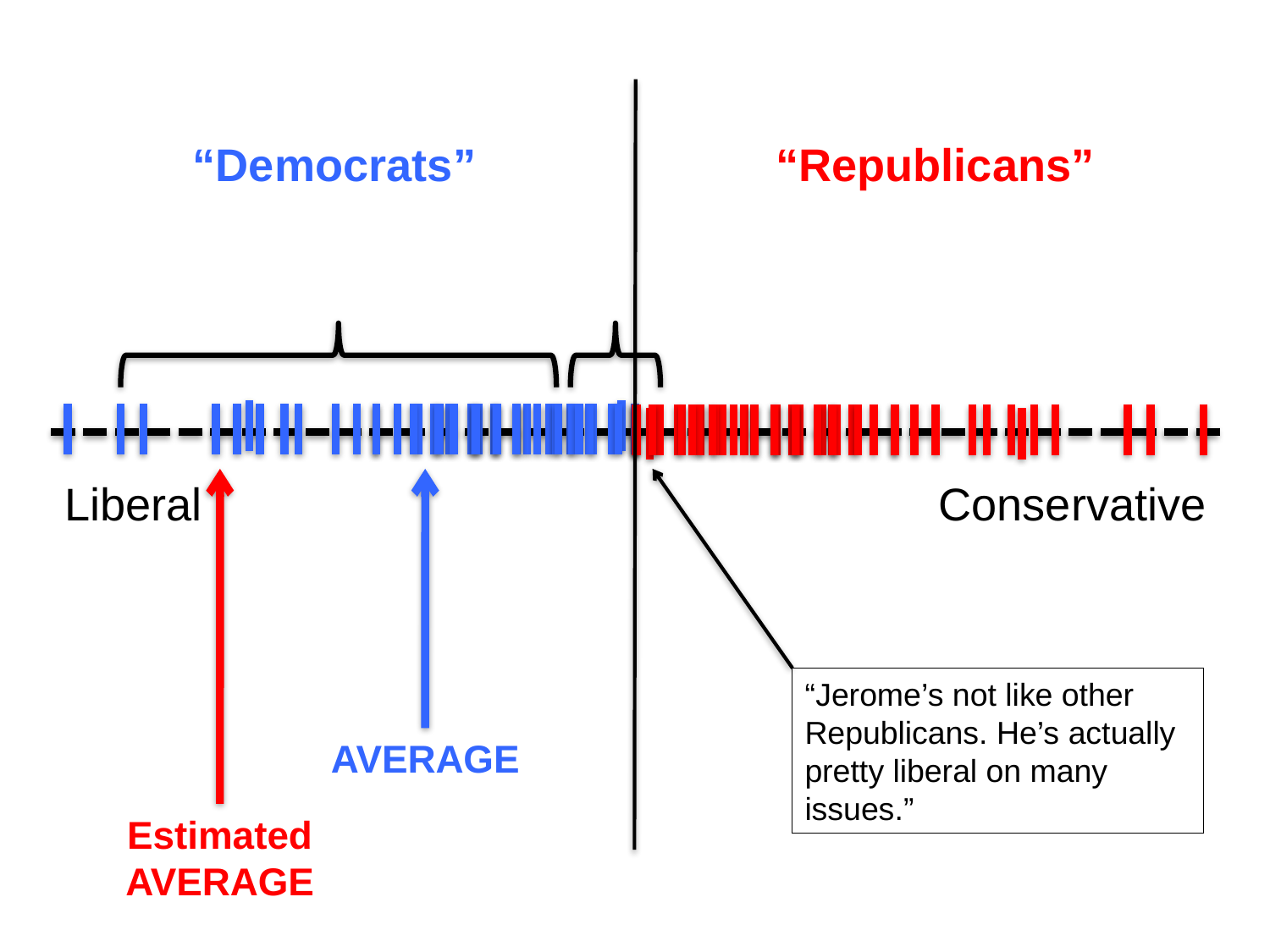

“Democrats”
“Republicans”

Liberal
Conservative
“Jerome’s not like other Republicans. He’s actually pretty liberal on many issues.”
AVERAGE
Estimated
AVERAGE